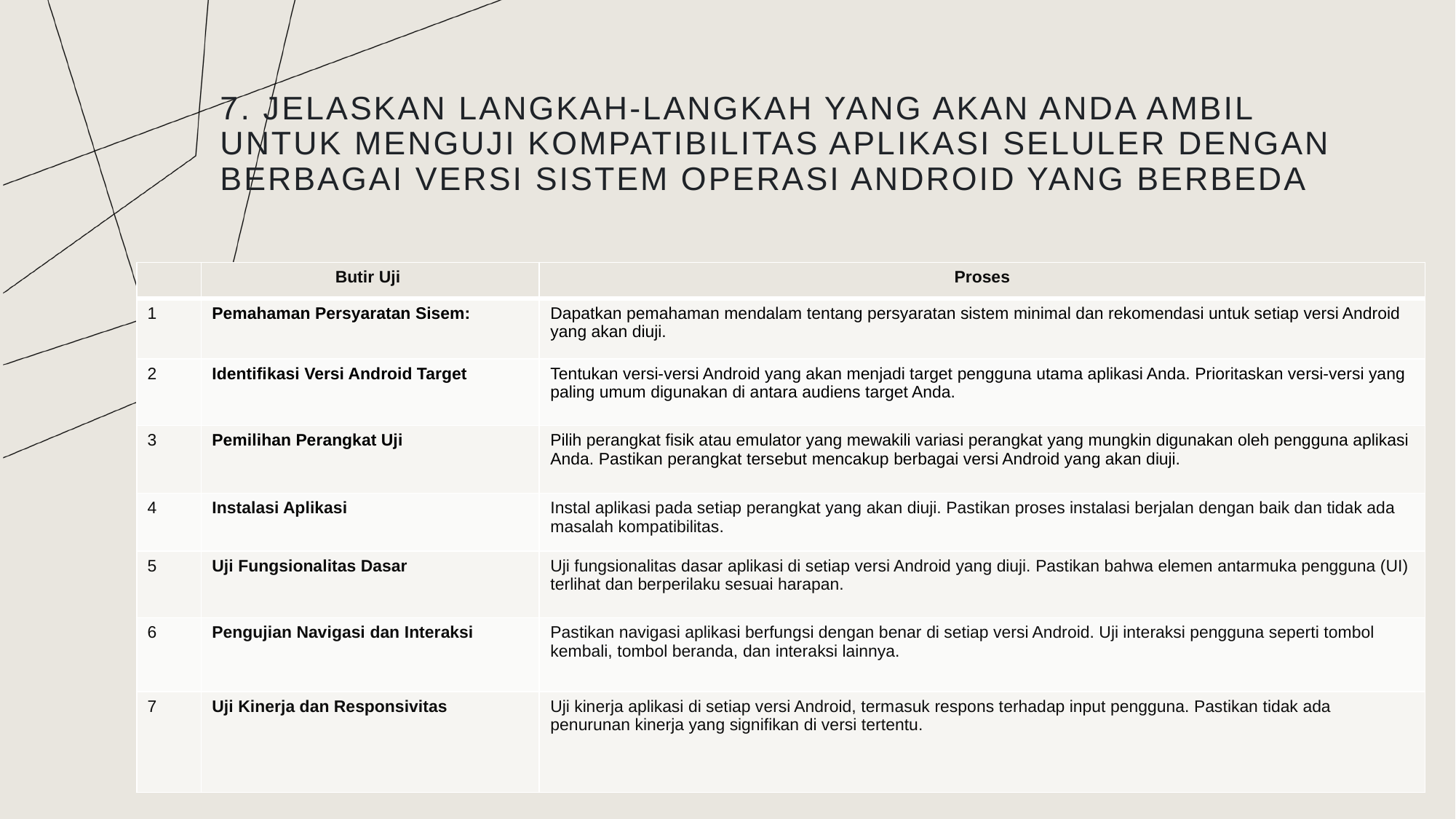

# 7. Jelaskan langkah-langkah yang akan Anda ambil untuk menguji kompatibilitas aplikasi seluler dengan berbagai versi sistem operasi Android yang berbeda
|  | Butir Uji | Proses |
| --- | --- | --- |
| 1 | Pemahaman Persyaratan Sisem: | Dapatkan pemahaman mendalam tentang persyaratan sistem minimal dan rekomendasi untuk setiap versi Android yang akan diuji. |
| 2 | Identifikasi Versi Android Target | Tentukan versi-versi Android yang akan menjadi target pengguna utama aplikasi Anda. Prioritaskan versi-versi yang paling umum digunakan di antara audiens target Anda. |
| 3 | Pemilihan Perangkat Uji | Pilih perangkat fisik atau emulator yang mewakili variasi perangkat yang mungkin digunakan oleh pengguna aplikasi Anda. Pastikan perangkat tersebut mencakup berbagai versi Android yang akan diuji. |
| 4 | Instalasi Aplikasi | Instal aplikasi pada setiap perangkat yang akan diuji. Pastikan proses instalasi berjalan dengan baik dan tidak ada masalah kompatibilitas. |
| 5 | Uji Fungsionalitas Dasar | Uji fungsionalitas dasar aplikasi di setiap versi Android yang diuji. Pastikan bahwa elemen antarmuka pengguna (UI) terlihat dan berperilaku sesuai harapan. |
| 6 | Pengujian Navigasi dan Interaksi | Pastikan navigasi aplikasi berfungsi dengan benar di setiap versi Android. Uji interaksi pengguna seperti tombol kembali, tombol beranda, dan interaksi lainnya. |
| 7 | Uji Kinerja dan Responsivitas | Uji kinerja aplikasi di setiap versi Android, termasuk respons terhadap input pengguna. Pastikan tidak ada penurunan kinerja yang signifikan di versi tertentu. |
PRESENTATION TITLE
15